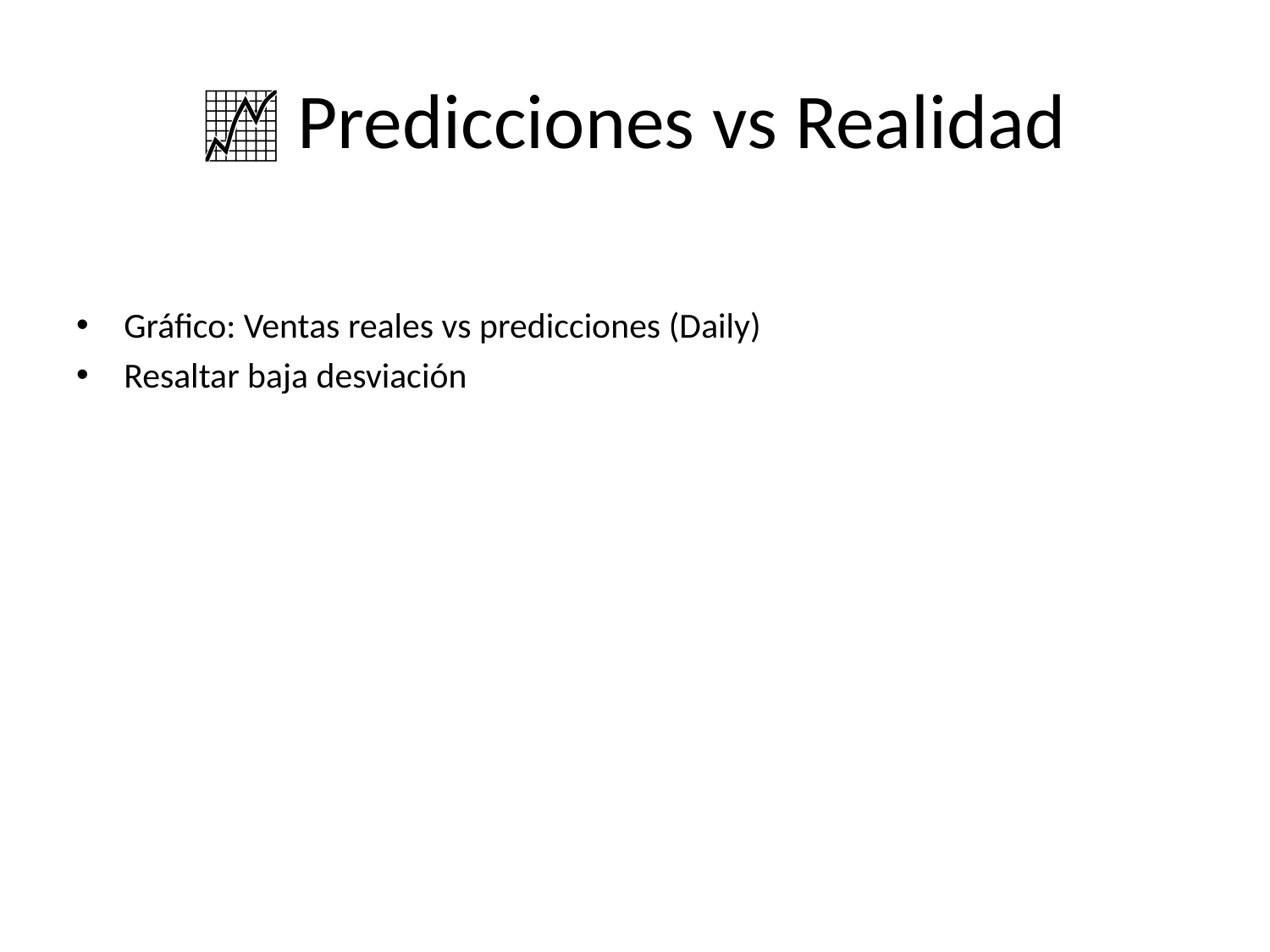

# 📈 Predicciones vs Realidad

Gráfico: Ventas reales vs predicciones (Daily)
Resaltar baja desviación